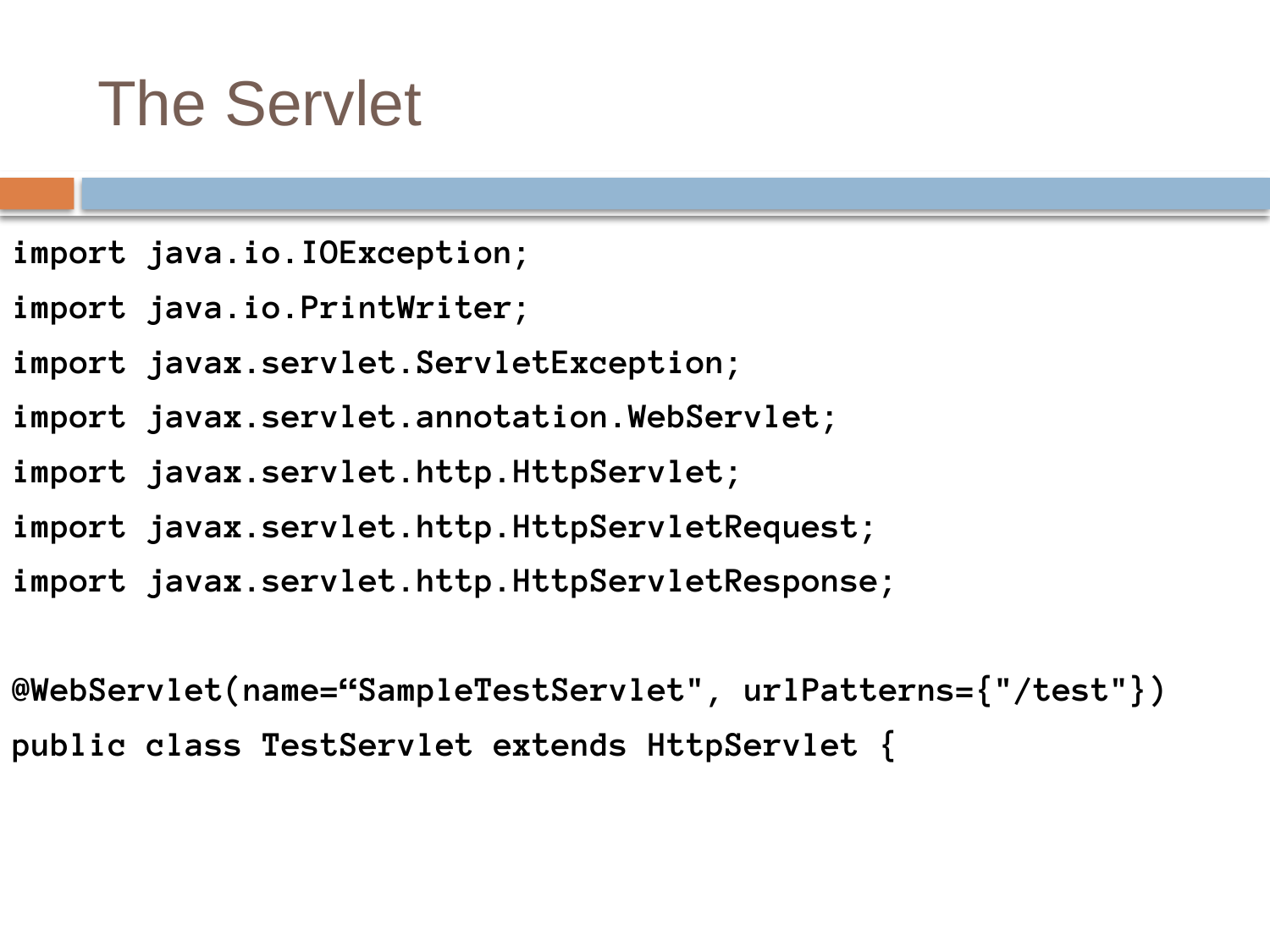

# The Servlet
import java.io.IOException;
import java.io.PrintWriter;
import javax.servlet.ServletException;
import javax.servlet.annotation.WebServlet;
import javax.servlet.http.HttpServlet;
import javax.servlet.http.HttpServletRequest;
import javax.servlet.http.HttpServletResponse;

@WebServlet(name=“SampleTestServlet", urlPatterns={"/test"})
public class TestServlet extends HttpServlet {